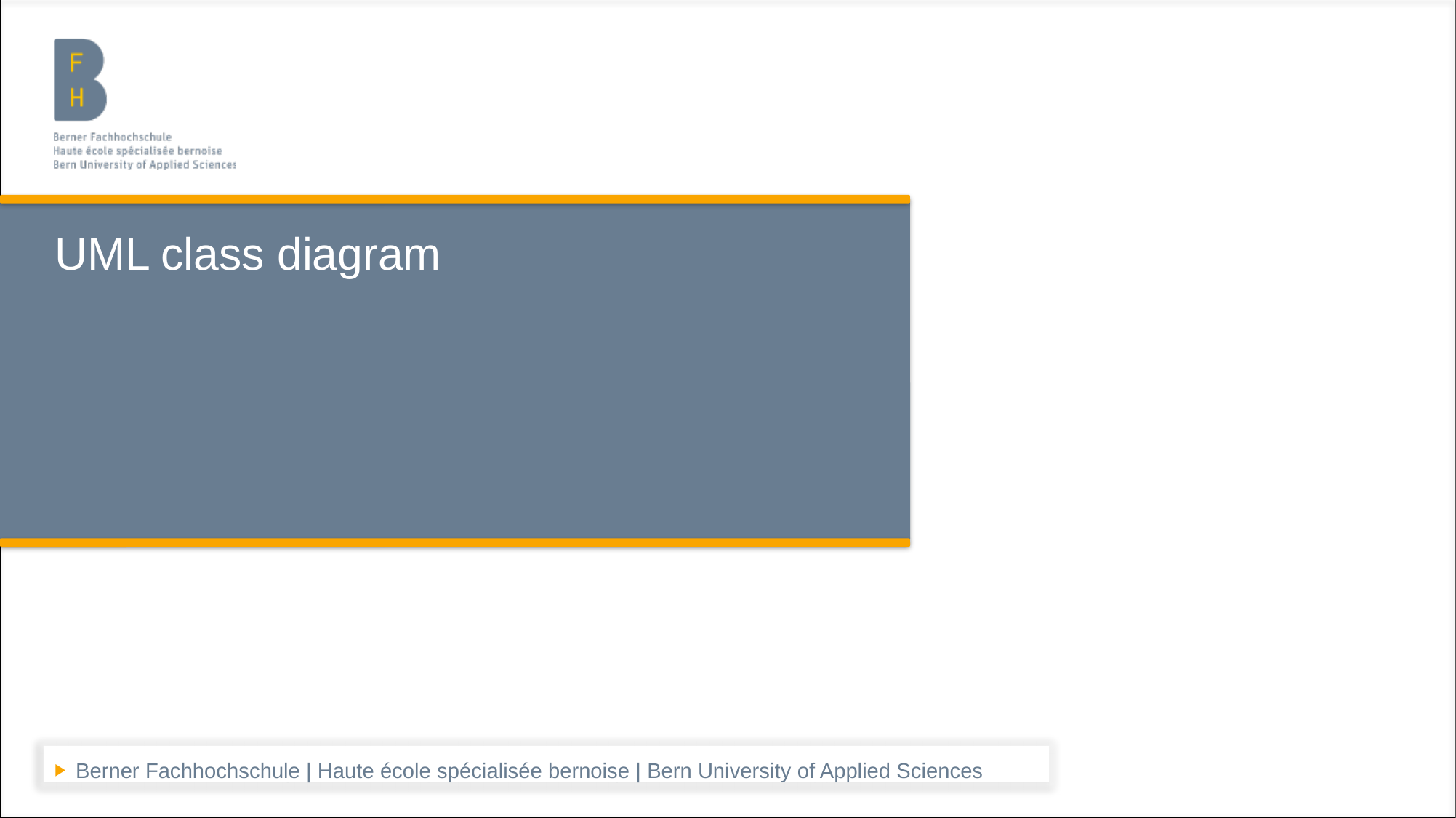

# UML class diagram

Berner Fachhochschule | Haute école spécialisée bernoise | Bern University of Applied Sciences